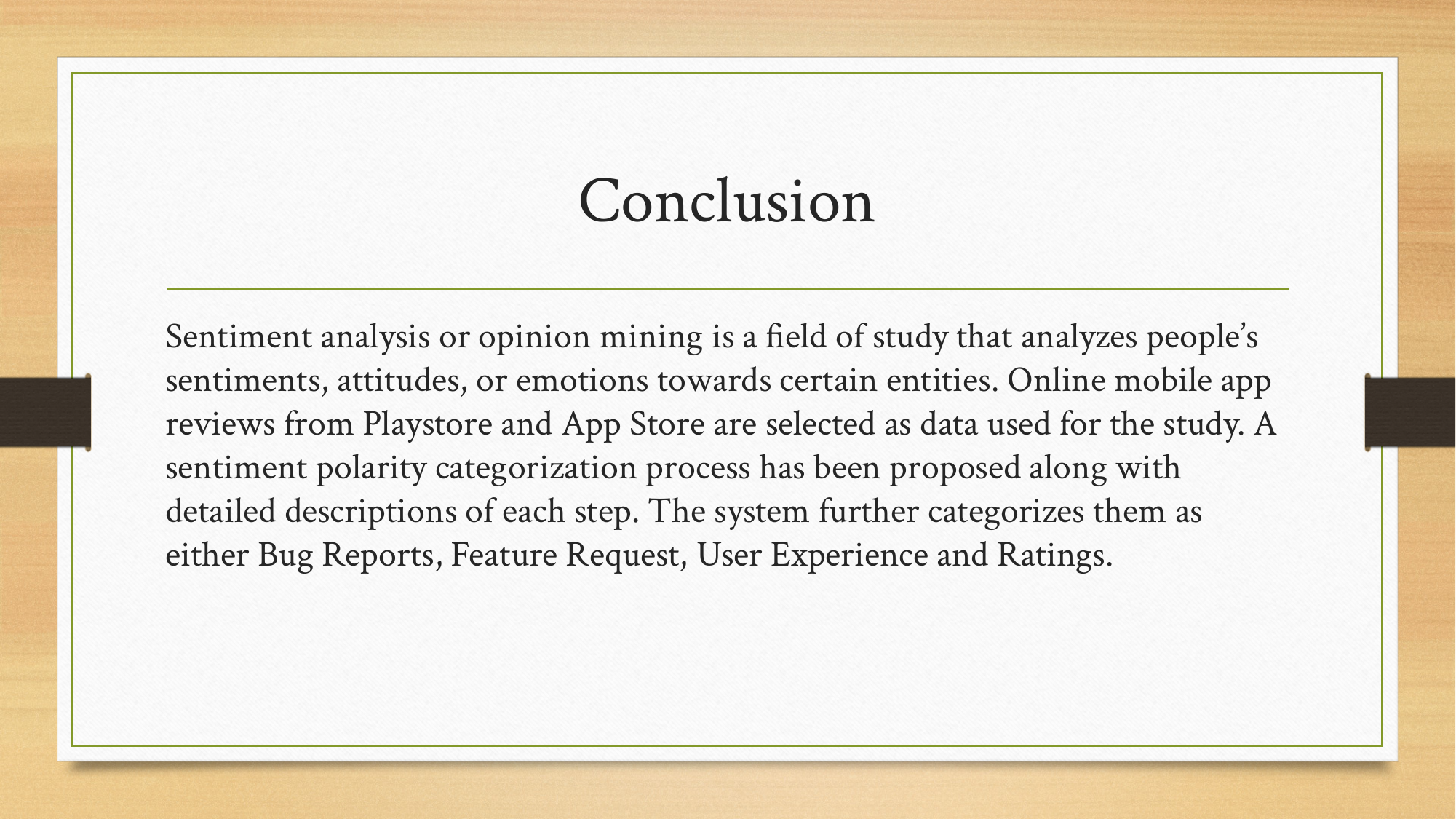

# Conclusion
Sentiment analysis or opinion mining is a field of study that analyzes people’s sentiments, attitudes, or emotions towards certain entities. Online mobile app reviews from Playstore and App Store are selected as data used for the study. A sentiment polarity categorization process has been proposed along with detailed descriptions of each step. The system further categorizes them as either Bug Reports, Feature Request, User Experience and Ratings.